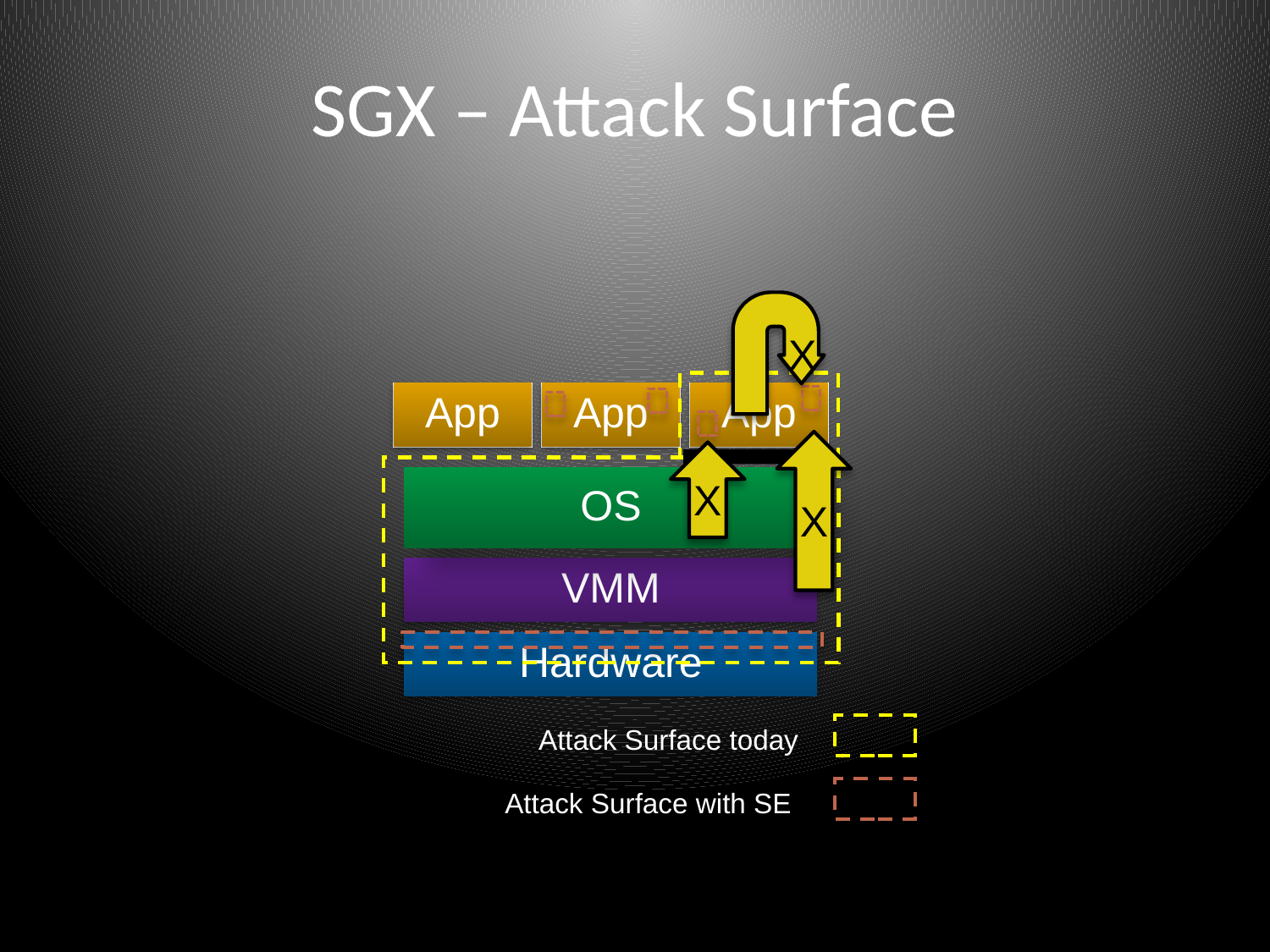

SGX – Attack Surface
    X

Proxy
App
Proxy
App
Proxy
App

X
X

OS
VMM

Hardware
Attack Surface today

Attack Surface with SE